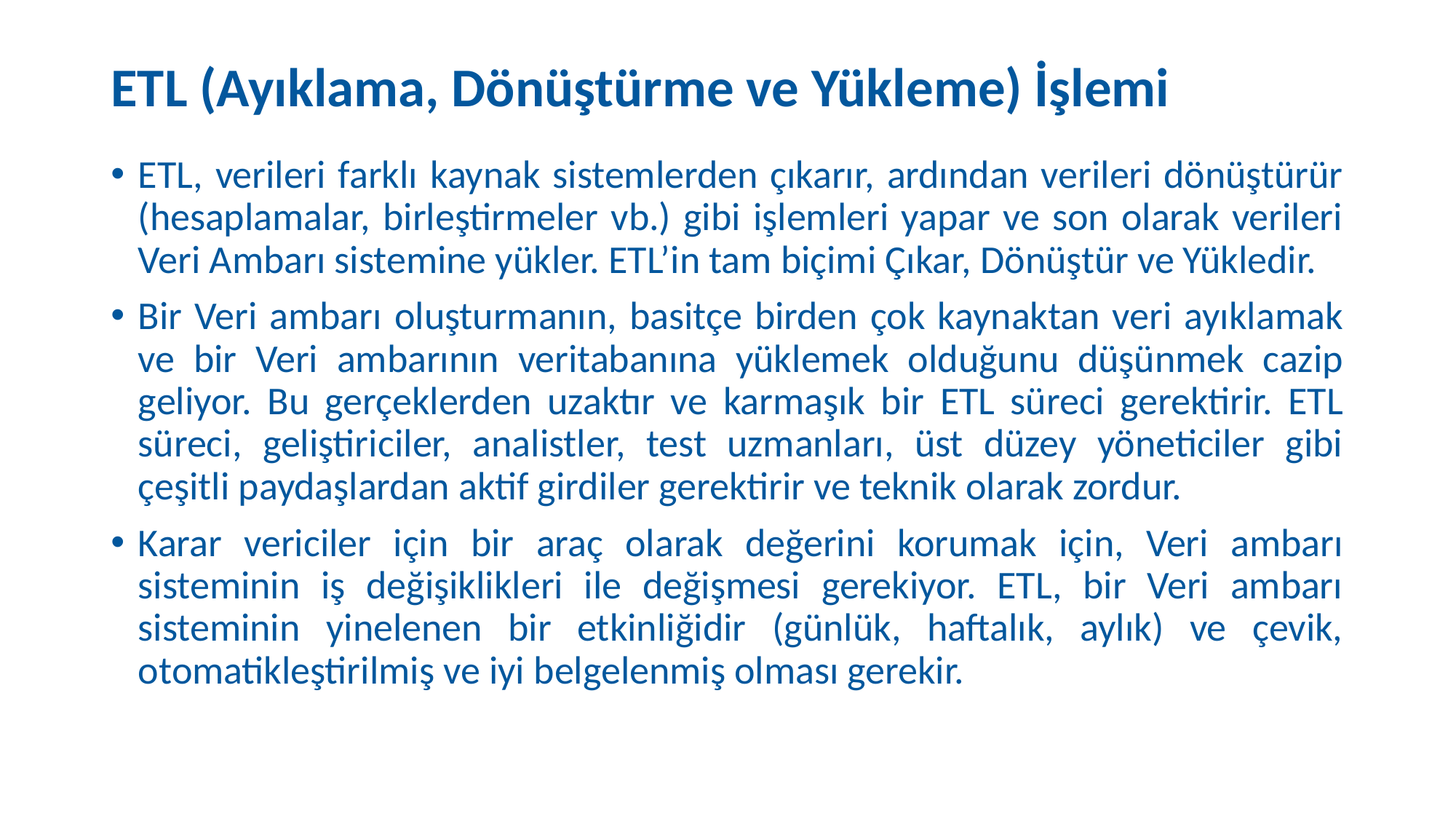

# ETL (Ayıklama, Dönüştürme ve Yükleme) İşlemi
ETL, verileri farklı kaynak sistemlerden çıkarır, ardından verileri dönüştürür (hesaplamalar, birleştirmeler vb.) gibi işlemleri yapar ve son olarak verileri Veri Ambarı sistemine yükler. ETL’in tam biçimi Çıkar, Dönüştür ve Yükledir.
Bir Veri ambarı oluşturmanın, basitçe birden çok kaynaktan veri ayıklamak ve bir Veri ambarının veritabanına yüklemek olduğunu düşünmek cazip geliyor. Bu gerçeklerden uzaktır ve karmaşık bir ETL süreci gerektirir. ETL süreci, geliştiriciler, analistler, test uzmanları, üst düzey yöneticiler gibi çeşitli paydaşlardan aktif girdiler gerektirir ve teknik olarak zordur.
Karar vericiler için bir araç olarak değerini korumak için, Veri ambarı sisteminin iş değişiklikleri ile değişmesi gerekiyor. ETL, bir Veri ambarı sisteminin yinelenen bir etkinliğidir (günlük, haftalık, aylık) ve çevik, otomatikleştirilmiş ve iyi belgelenmiş olması gerekir.